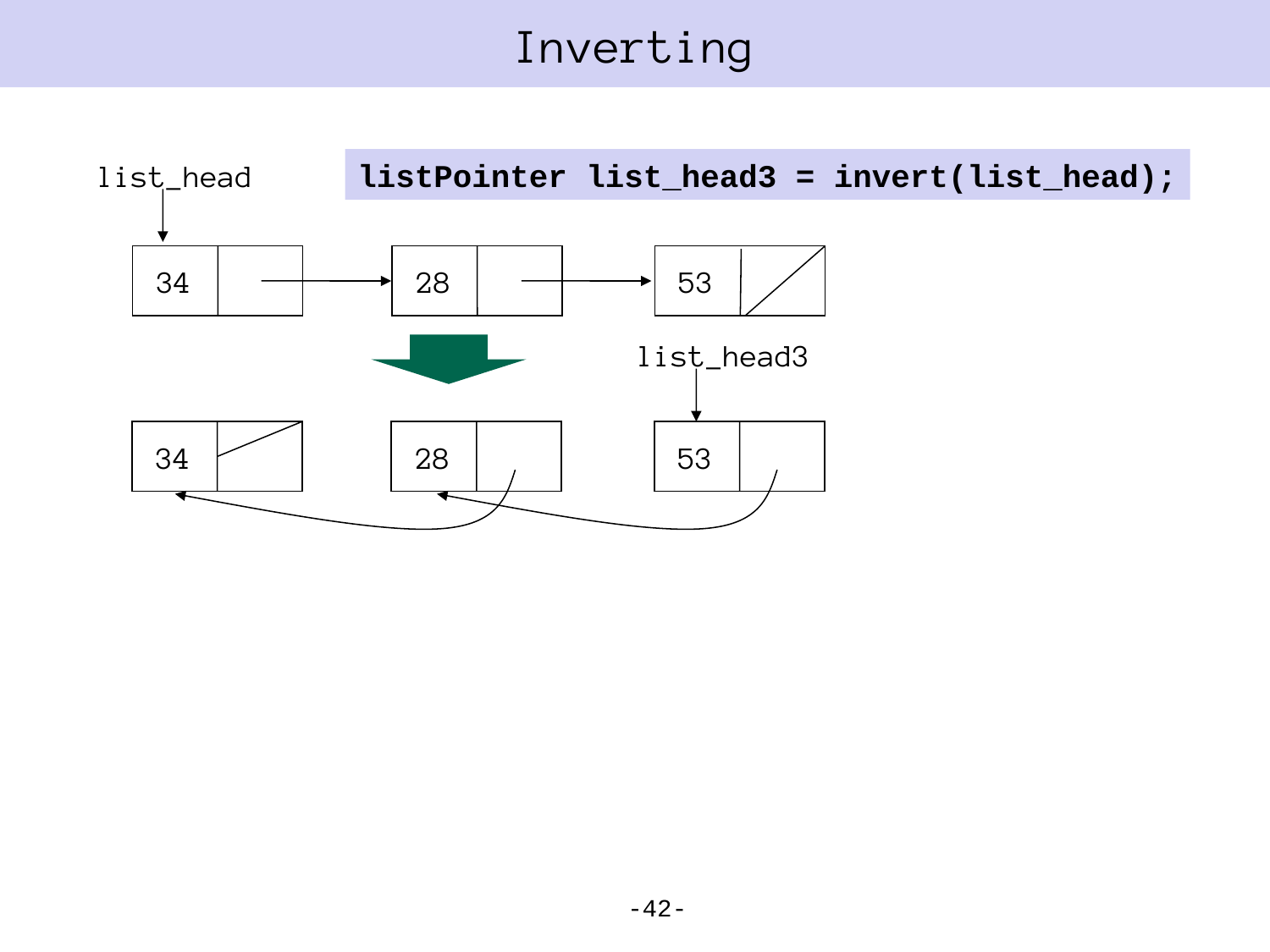

# Inverting
listPointer list_head3 = invert(list_head);
list_head

34
28
53

list_head3

34
28
53

-42-